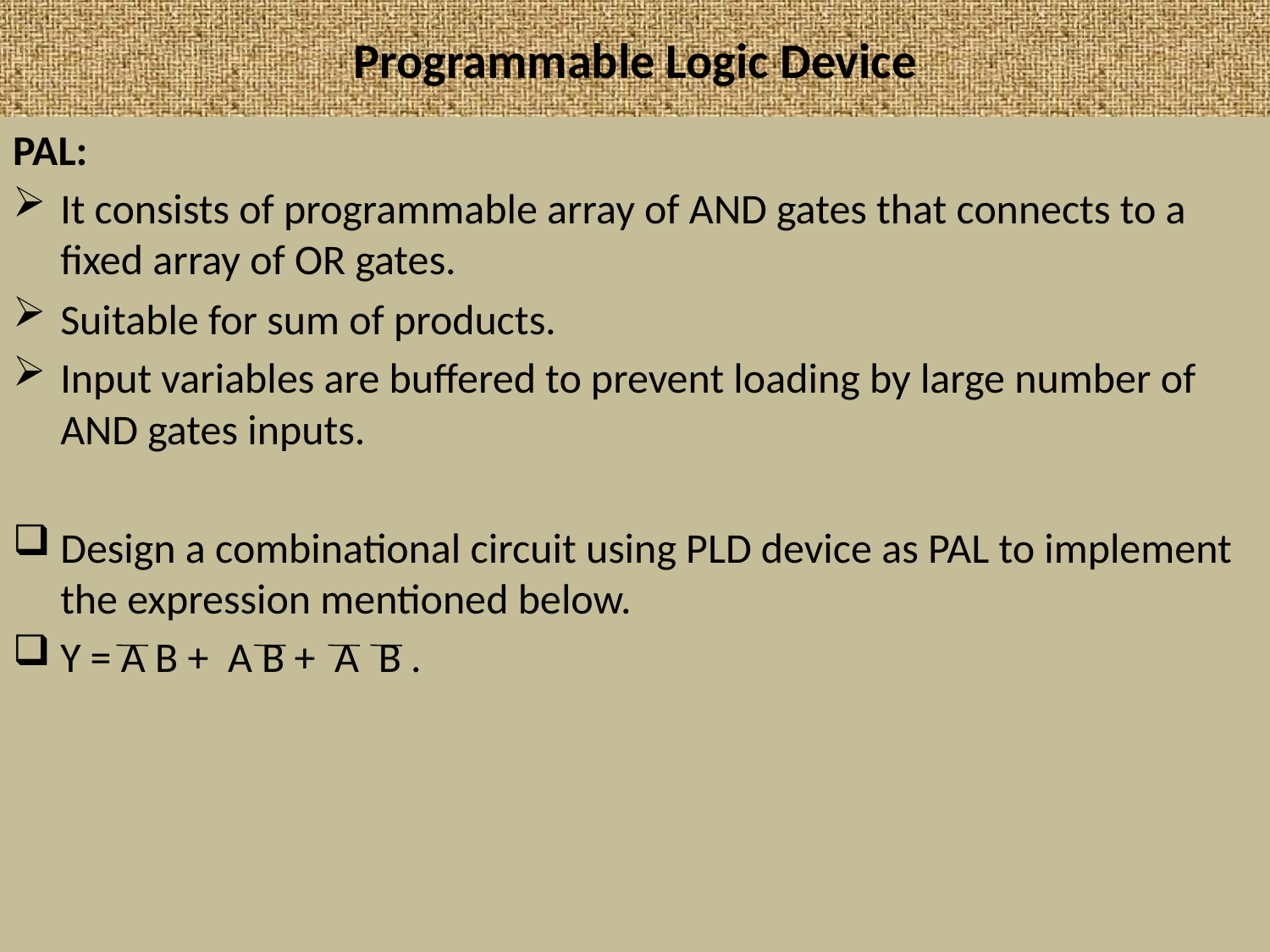

# Programmable Logic Device
PAL:
It consists of programmable array of AND gates that connects to a fixed array of OR gates.
Suitable for sum of products.
Input variables are buffered to prevent loading by large number of AND gates inputs.

Design a combinational circuit using PLD device as PAL to implement the expression mentioned below.
Y = A B +  A B +  A  B .